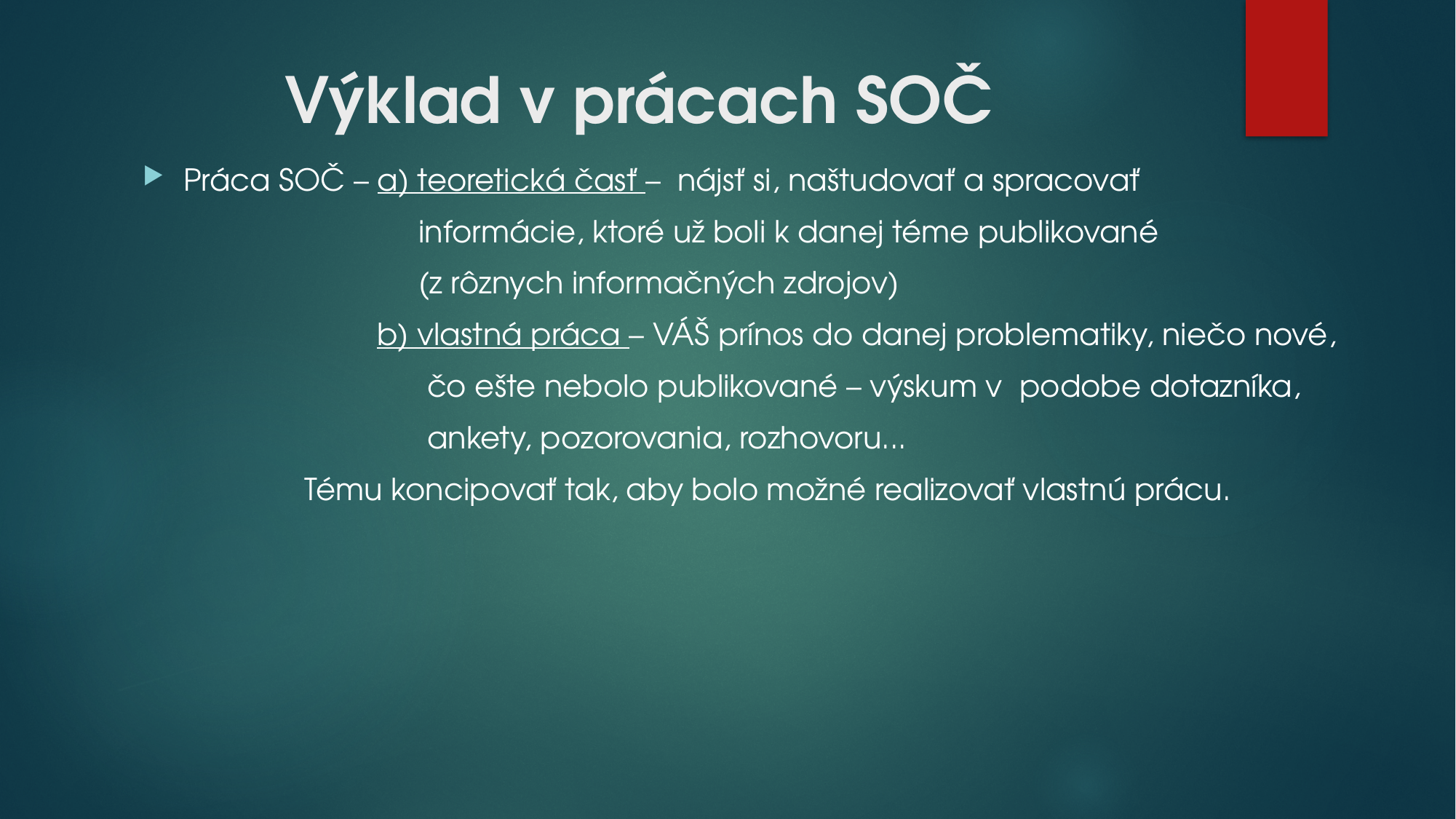

# Výklad v prácach SOČ
Práca SOČ – a) teoretická časť –  nájsť si, naštudovať a spracovať
                                 informácie, ktoré už boli k danej téme publikované
                                 (z rôznych informačných zdrojov)
                            b) vlastná práca – VÁŠ prínos do danej problematiky, niečo nové,
                                  čo ešte nebolo publikované – výskum v  podobe dotazníka,
                                  ankety, pozorovania, rozhovoru...
 Tému koncipovať tak, aby bolo možné realizovať vlastnú prácu.